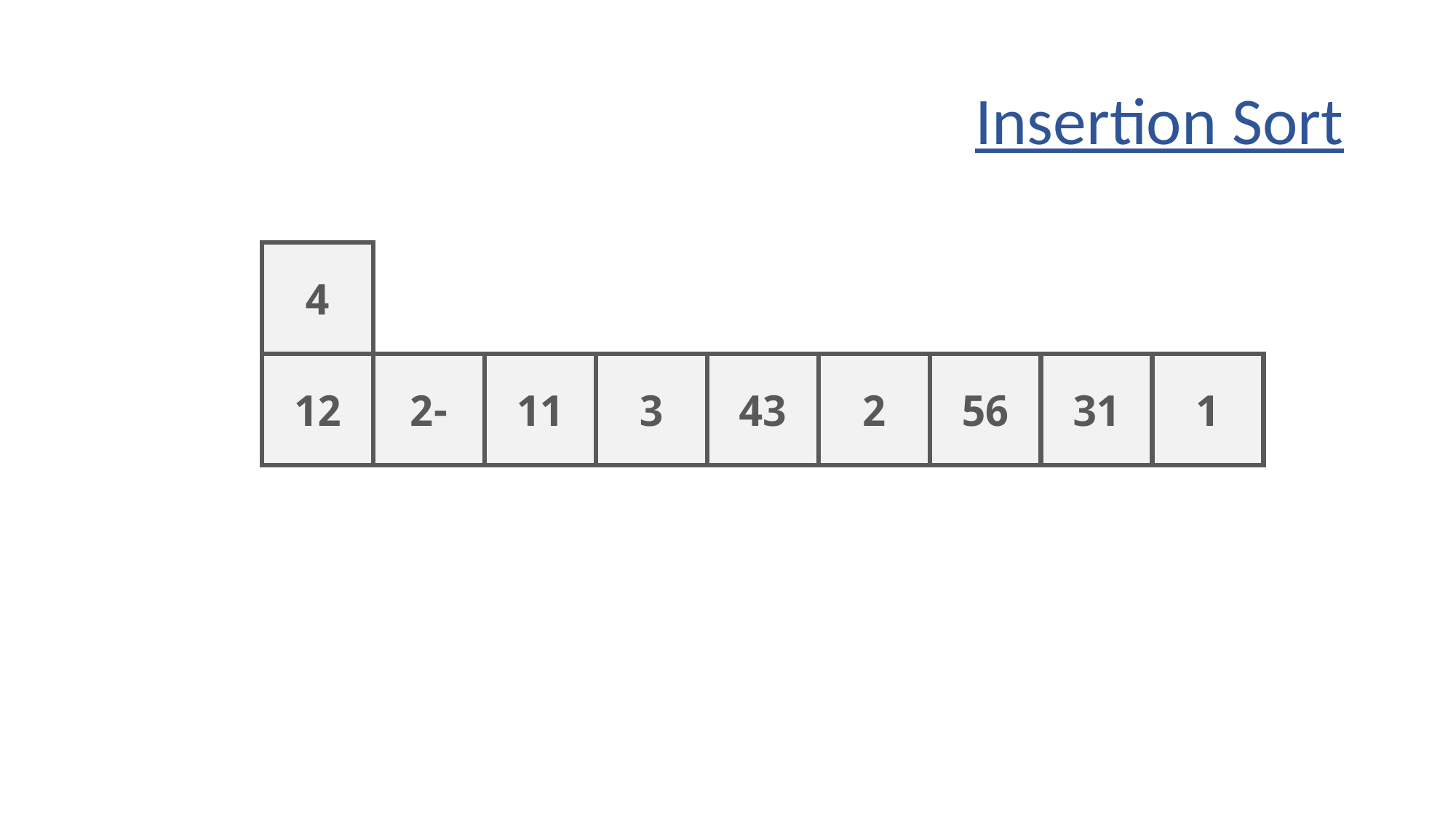

# Insertion Sort
4
12
-2
11
3
43
2
56
31
1